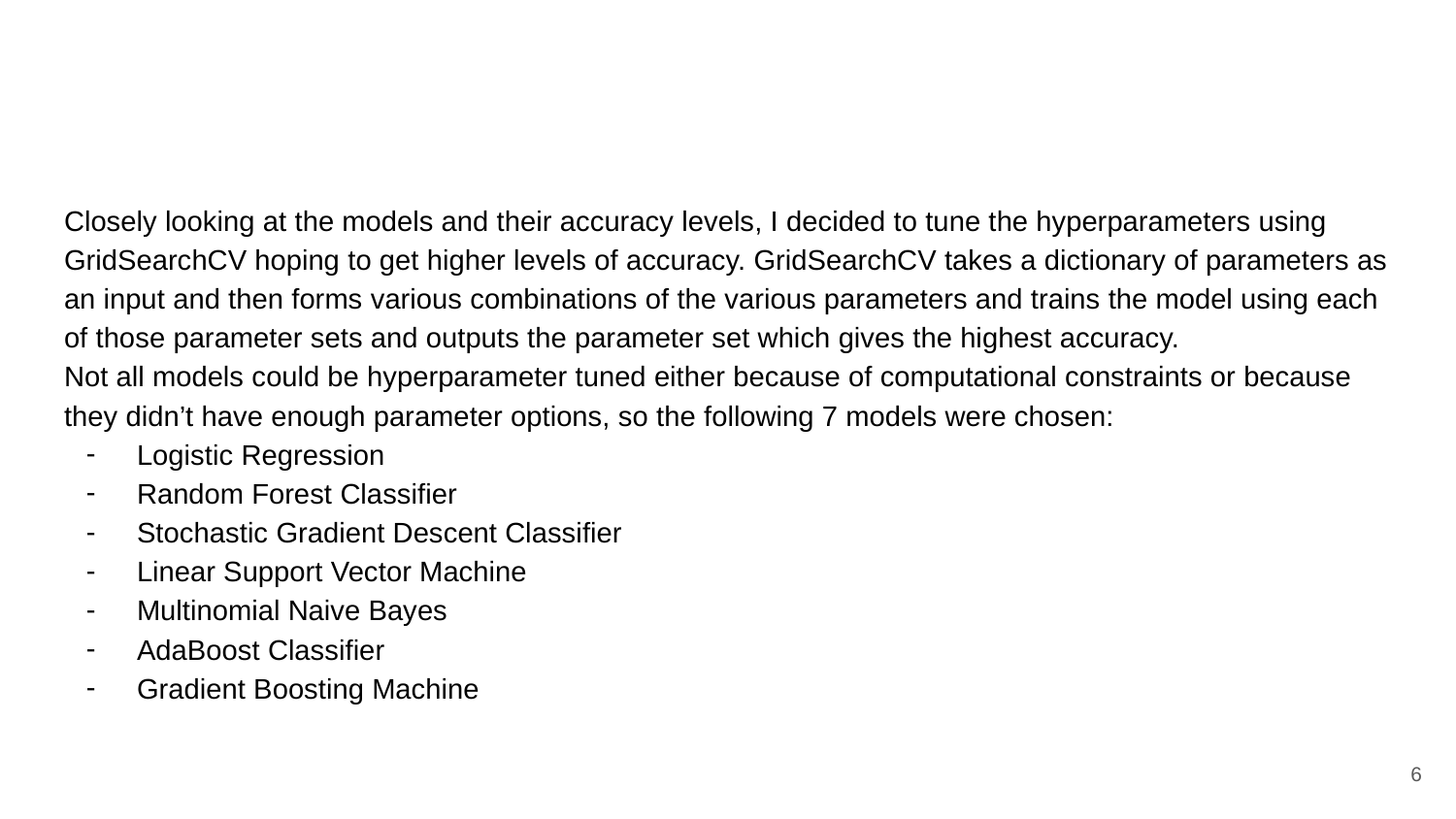

#
Closely looking at the models and their accuracy levels, I decided to tune the hyperparameters using GridSearchCV hoping to get higher levels of accuracy. GridSearchCV takes a dictionary of parameters as an input and then forms various combinations of the various parameters and trains the model using each of those parameter sets and outputs the parameter set which gives the highest accuracy.
Not all models could be hyperparameter tuned either because of computational constraints or because they didn’t have enough parameter options, so the following 7 models were chosen:
Logistic Regression
Random Forest Classifier
Stochastic Gradient Descent Classifier
Linear Support Vector Machine
Multinomial Naive Bayes
AdaBoost Classifier
Gradient Boosting Machine

6